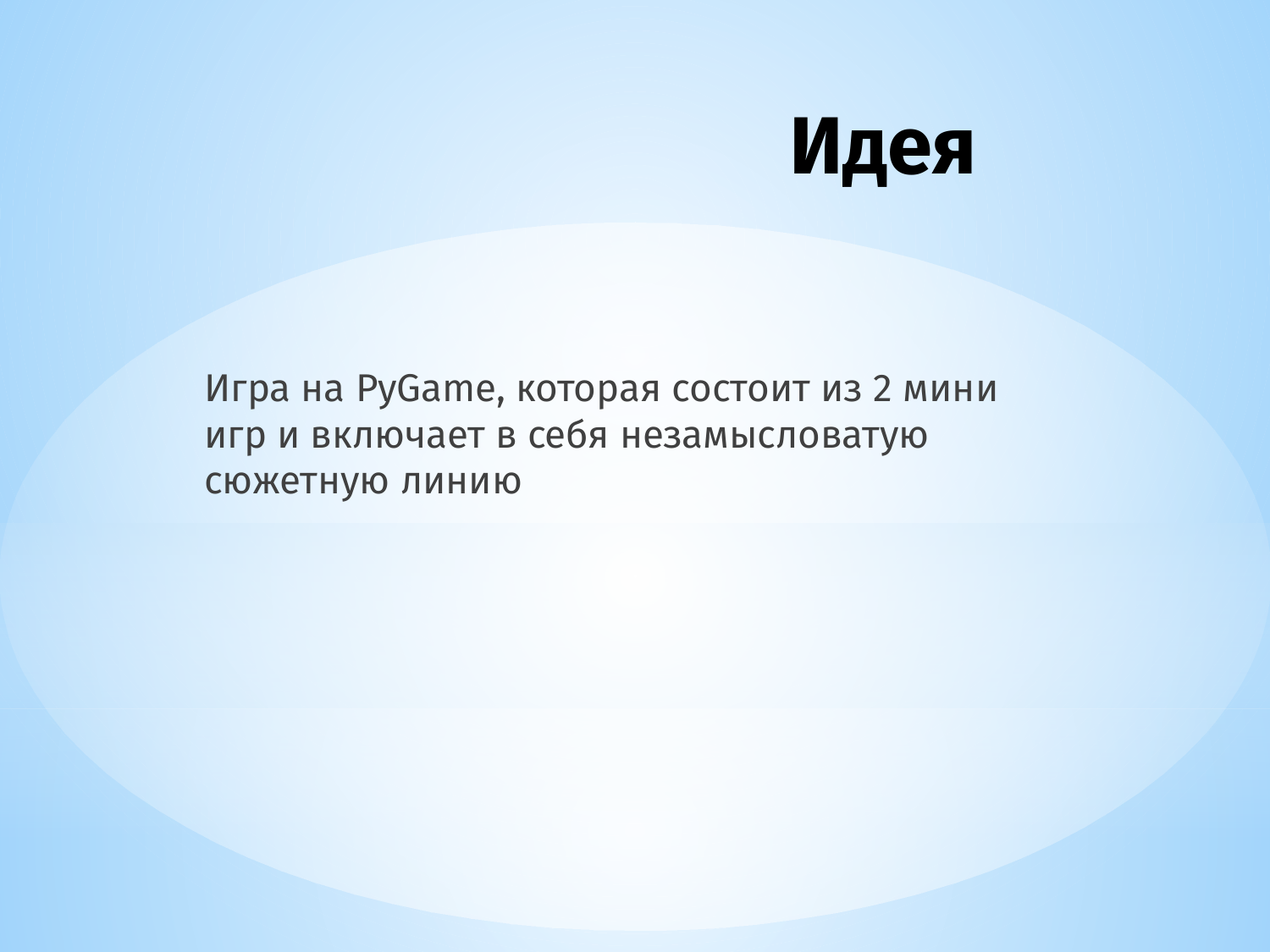

# Идея
Игра на PyGame, которая состоит из 2 мини игр и включает в себя незамысловатую сюжетную линию